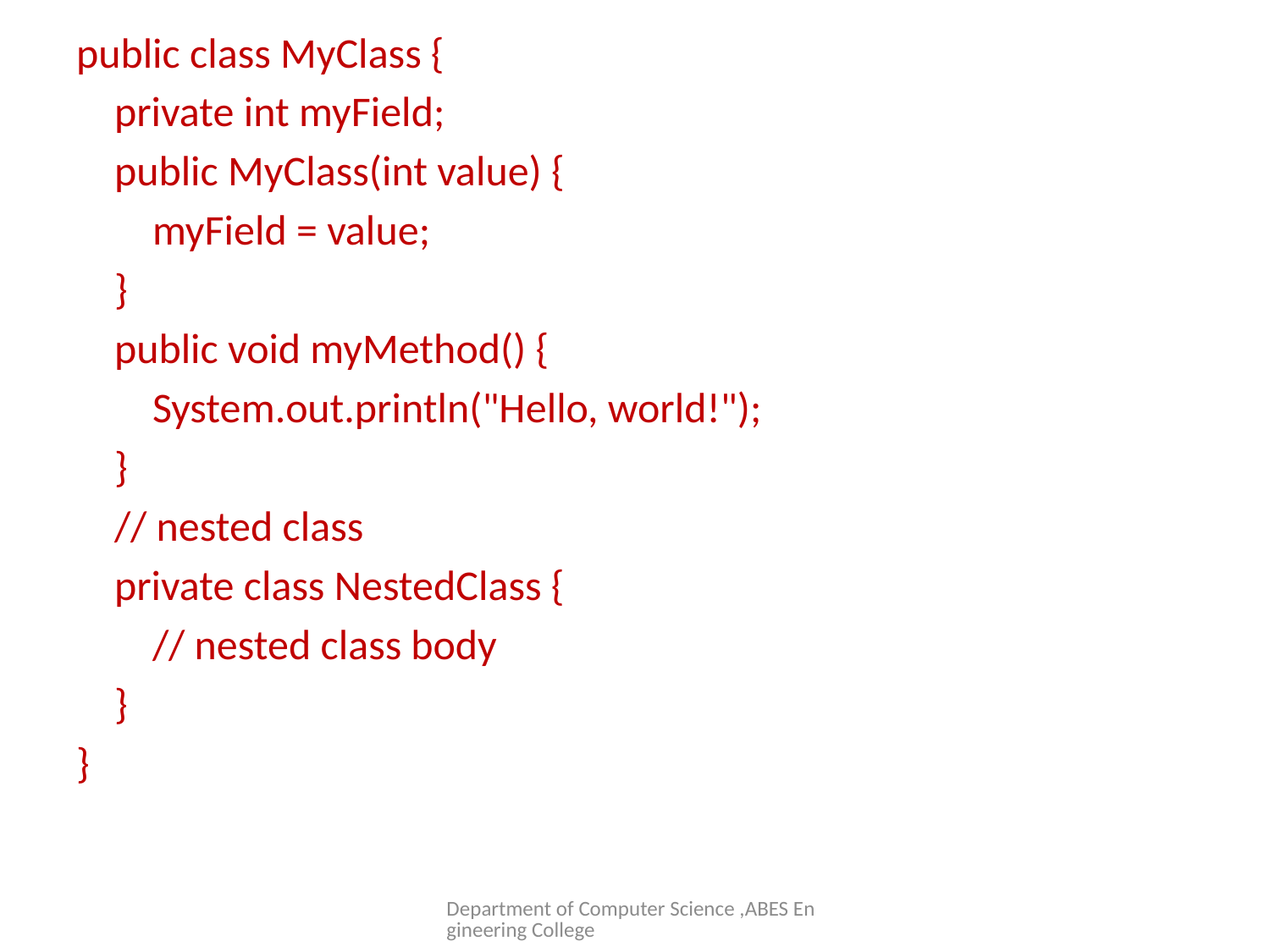

public class MyClass {
    private int myField;
    public MyClass(int value) {
        myField = value;
    }
    public void myMethod() {
        System.out.println("Hello, world!");
    }
    // nested class
    private class NestedClass {
        // nested class body
    }
}

#
Department of Computer Science ,ABES Engineering College